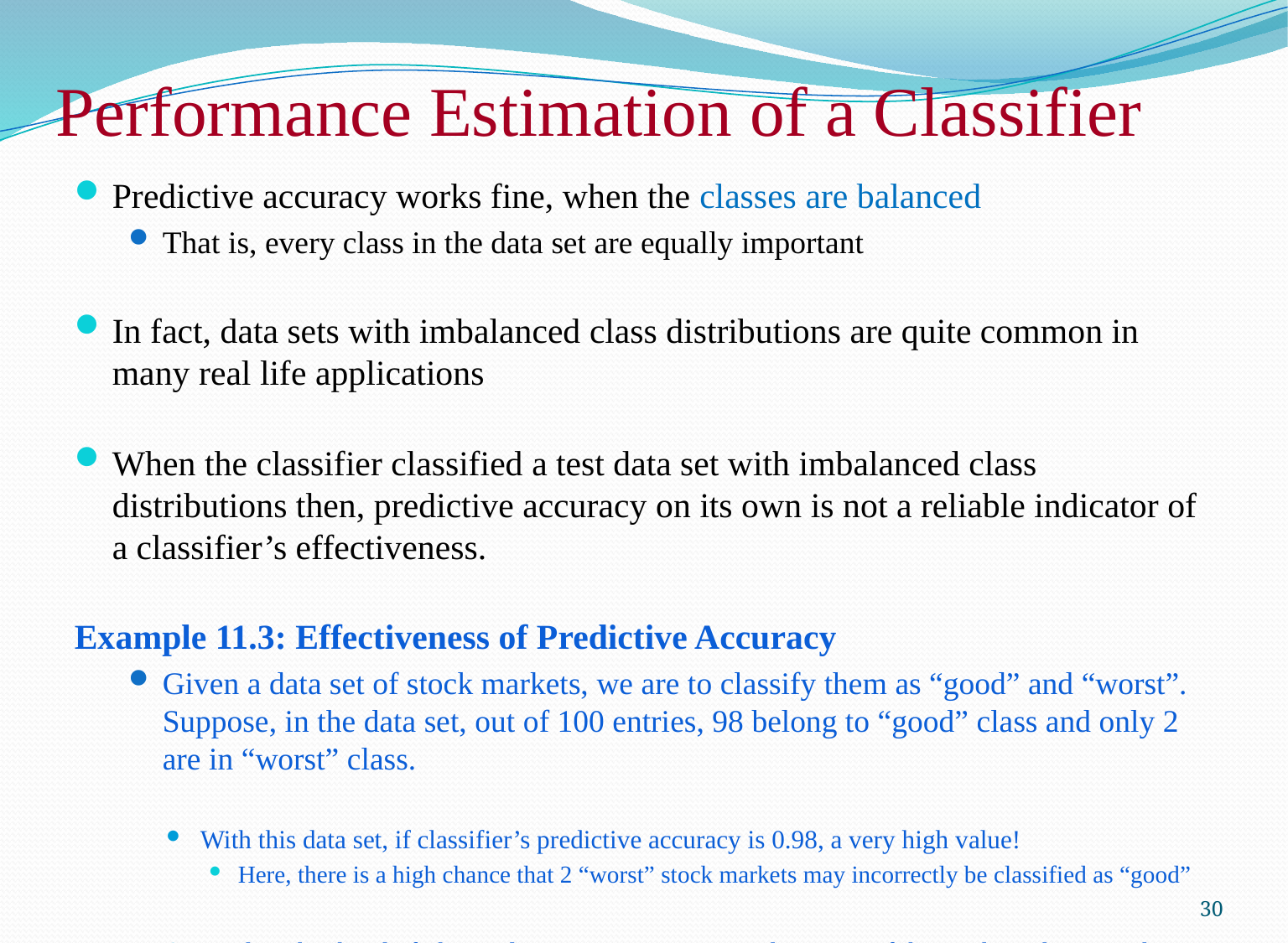

# Performance Estimation of a Classifier
Predictive accuracy works fine, when the classes are balanced
That is, every class in the data set are equally important

In fact, data sets with imbalanced class distributions are quite common in many real life applications

When the classifier classified a test data set with imbalanced class distributions then, predictive accuracy on its own is not a reliable indicator of a classifier’s effectiveness.

Example 11.3: Effectiveness of Predictive Accuracy
Given a data set of stock markets, we are to classify them as “good” and “worst”. Suppose, in the data set, out of 100 entries, 98 belong to “good” class and only 2 are in “worst” class.

With this data set, if classifier’s predictive accuracy is 0.98, a very high value!
Here, there is a high chance that 2 “worst” stock markets may incorrectly be classified as “good”

On the other hand, if  the predictive accuracy is 0.02, then none of the stock markets may be classified as “good”
30